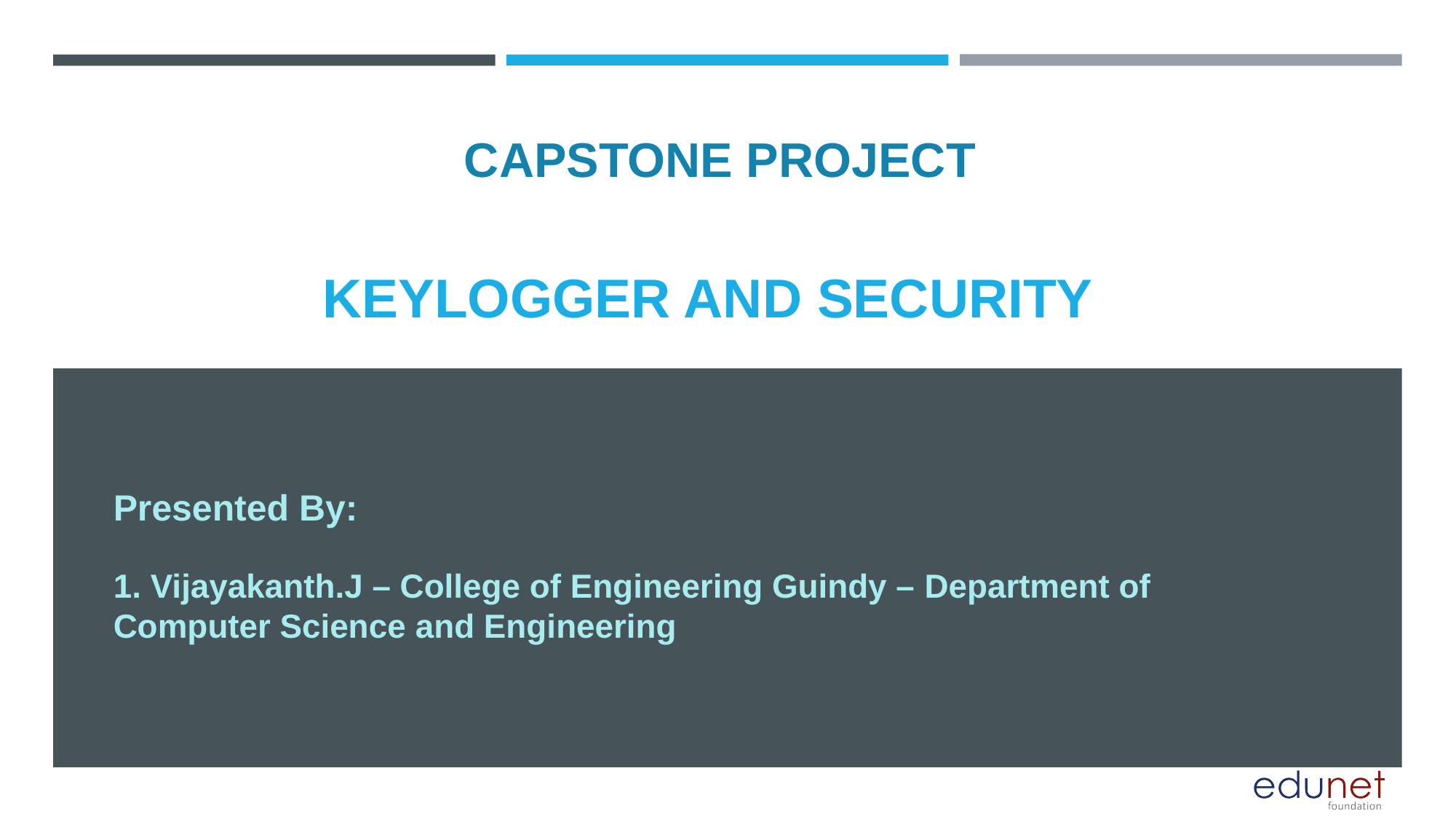

CAPSTONE PROJECT
# Keylogger and security
Presented By:

1. Vijayakanth.J – College of Engineering Guindy – Department of Computer Science and Engineering